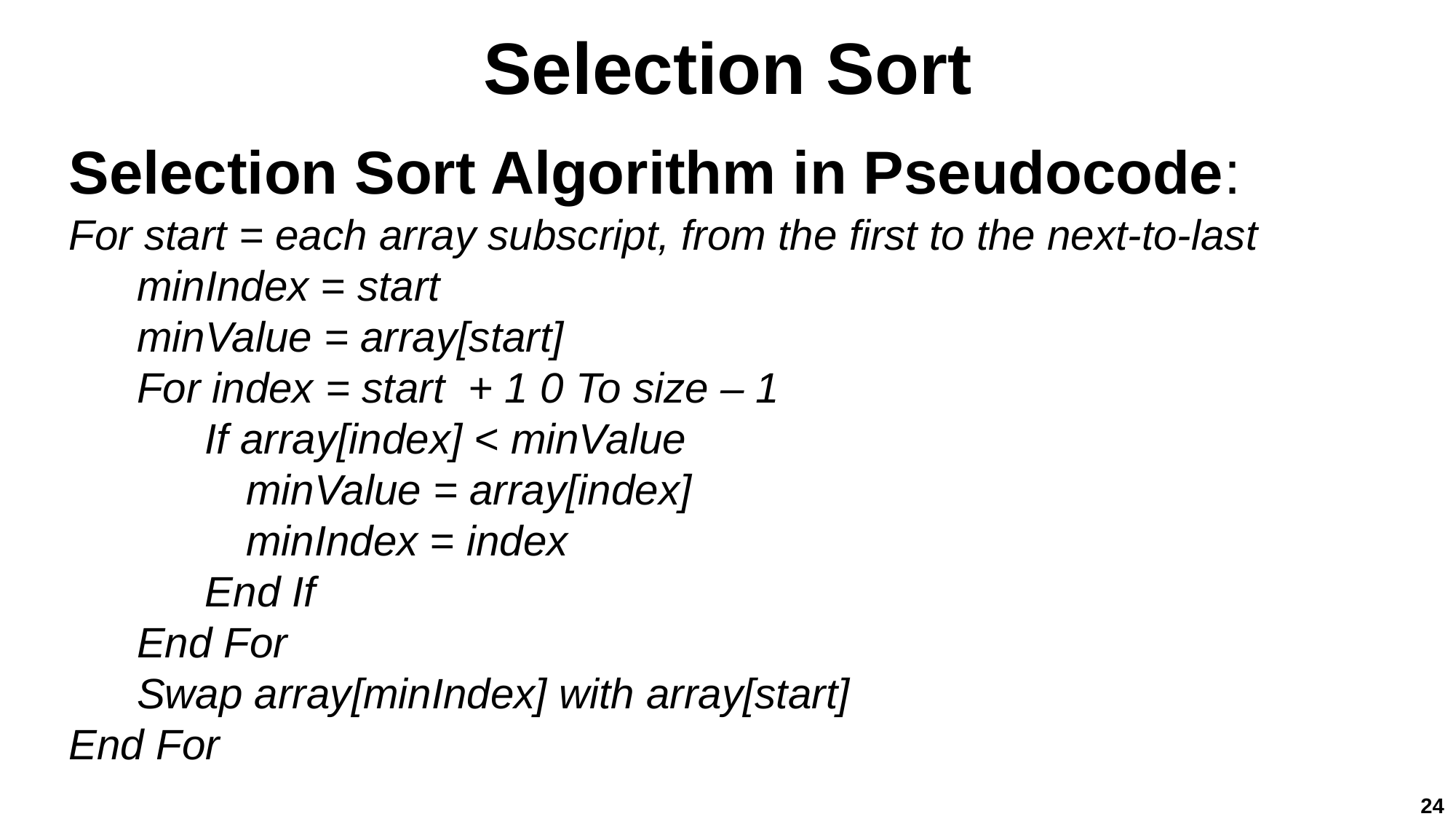

# Selection Sort
Selection Sort Algorithm in Pseudocode:
For start = each array subscript, from the first to the next-to-last
minIndex = start
minValue = array[start]
For index = start  + 1 0 To size – 1
If array[index] < minValue
minValue = array[index]
minIndex = index
End If
End For
Swap array[minIndex] with array[start]
End For

24